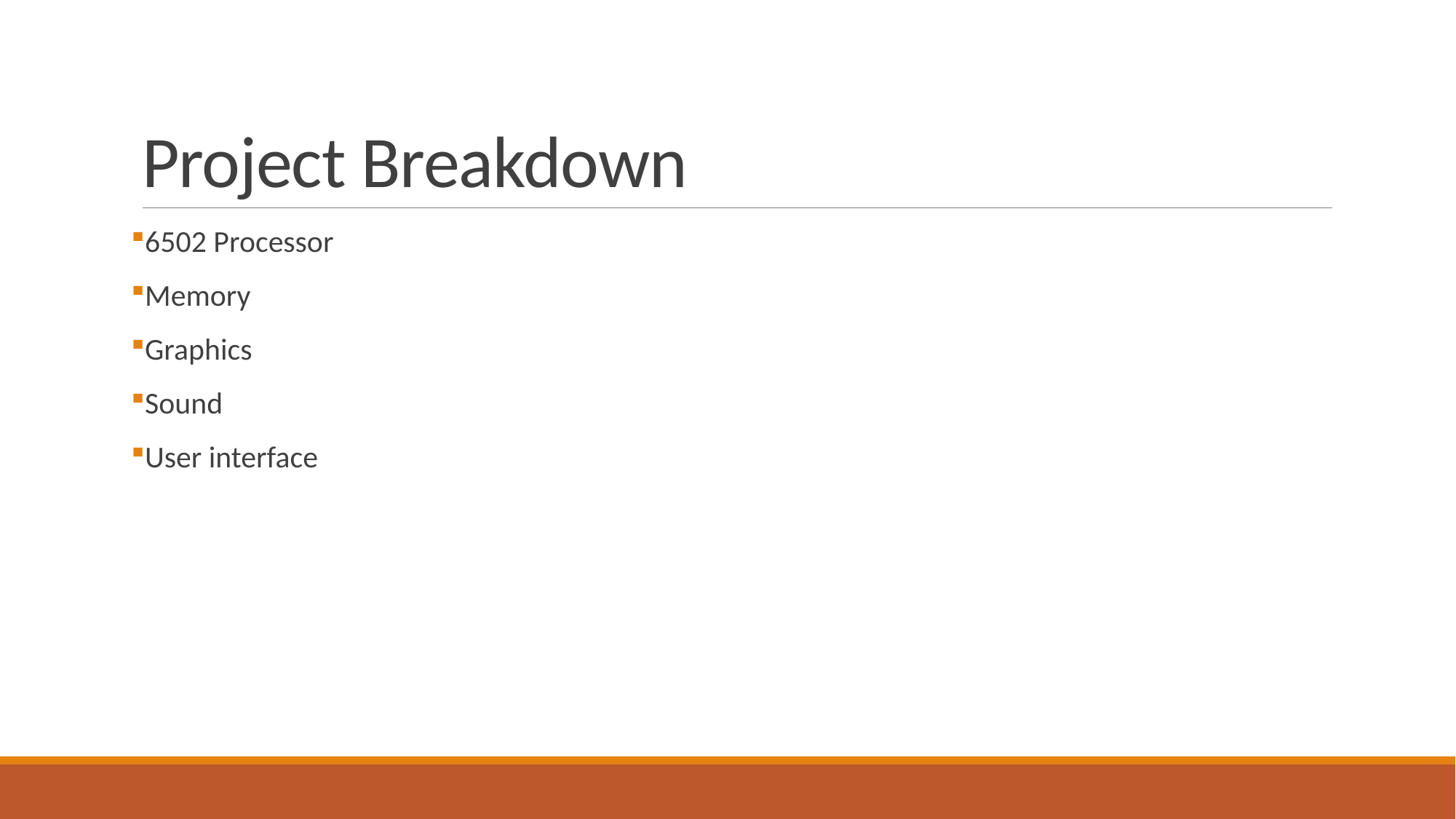

# Project Breakdown
6502 Processor
Memory
Graphics
Sound
User interface